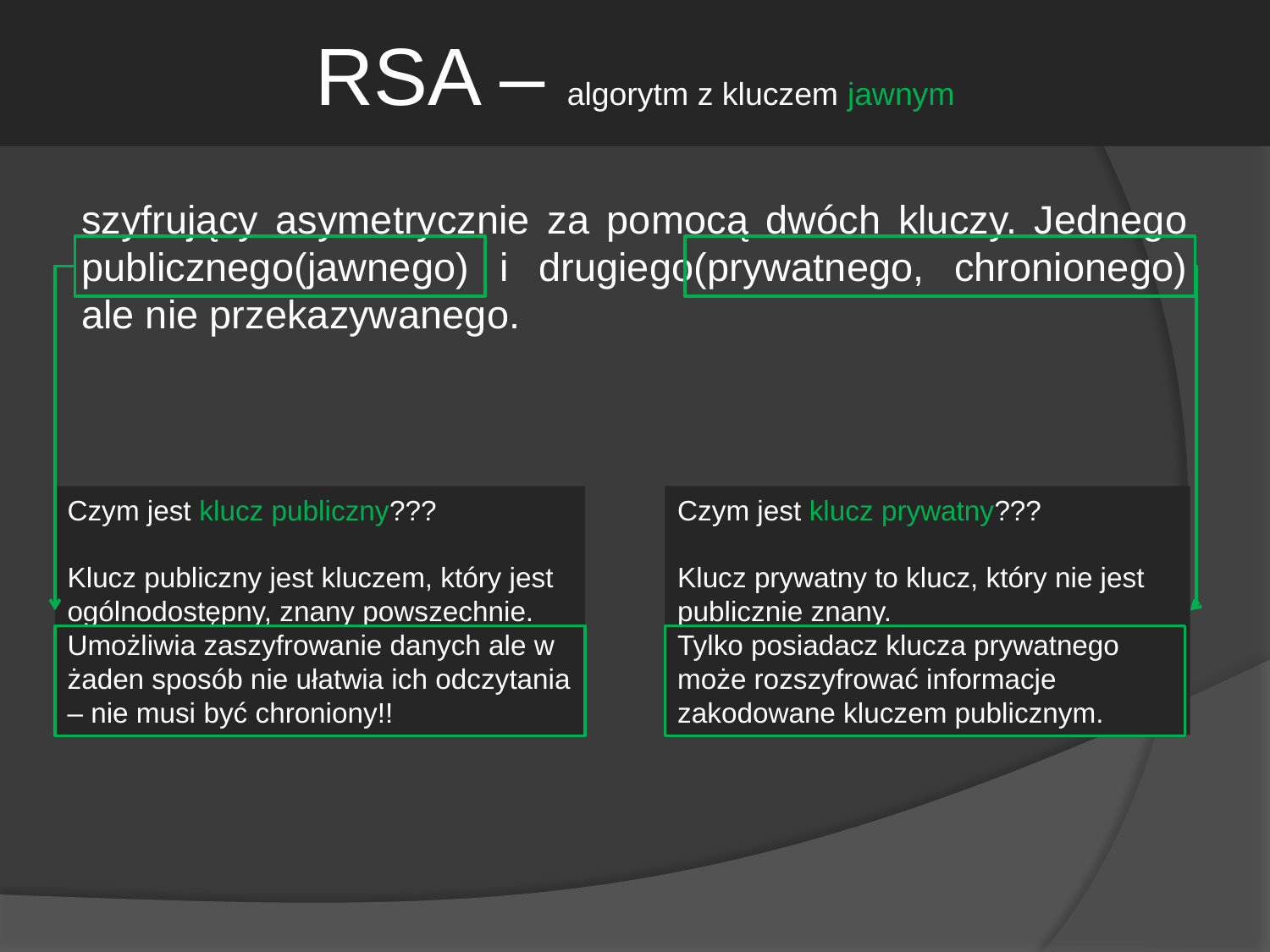

# RSA – algorytm z kluczem jawnym
szyfrujący asymetrycznie za pomocą dwóch kluczy. Jednego publicznego(jawnego) i drugiego(prywatnego, chronionego) ale nie przekazywanego.

Czym jest klucz publiczny???
Klucz publiczny jest kluczem, który jest
ogólnodostępny, znany powszechnie. Umożliwia zaszyfrowanie danych ale w żaden sposób nie ułatwia ich odczytania – nie musi być chroniony!!
Czym jest klucz prywatny???
Klucz prywatny to klucz, który nie jest publicznie znany.
Tylko posiadacz klucza prywatnego może rozszyfrować informacje zakodowane kluczem publicznym.